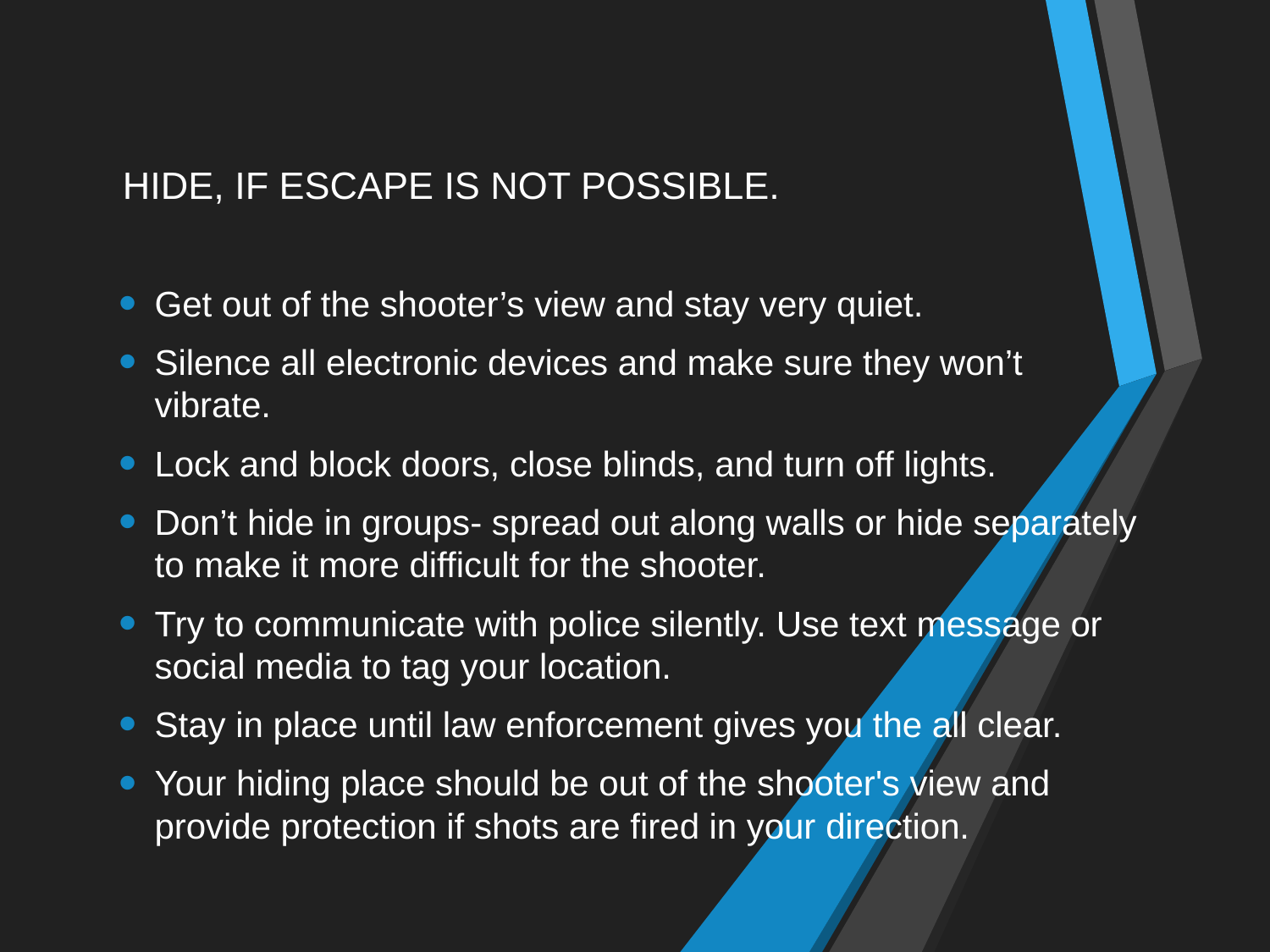

# HIDE, IF ESCAPE IS NOT POSSIBLE.
Get out of the shooter’s view and stay very quiet.
Silence all electronic devices and make sure they won’t vibrate.
Lock and block doors, close blinds, and turn off lights.
Don’t hide in groups- spread out along walls or hide separately to make it more difficult for the shooter.
Try to communicate with police silently. Use text message or social media to tag your location.
Stay in place until law enforcement gives you the all clear.
Your hiding place should be out of the shooter's view and provide protection if shots are fired in your direction.